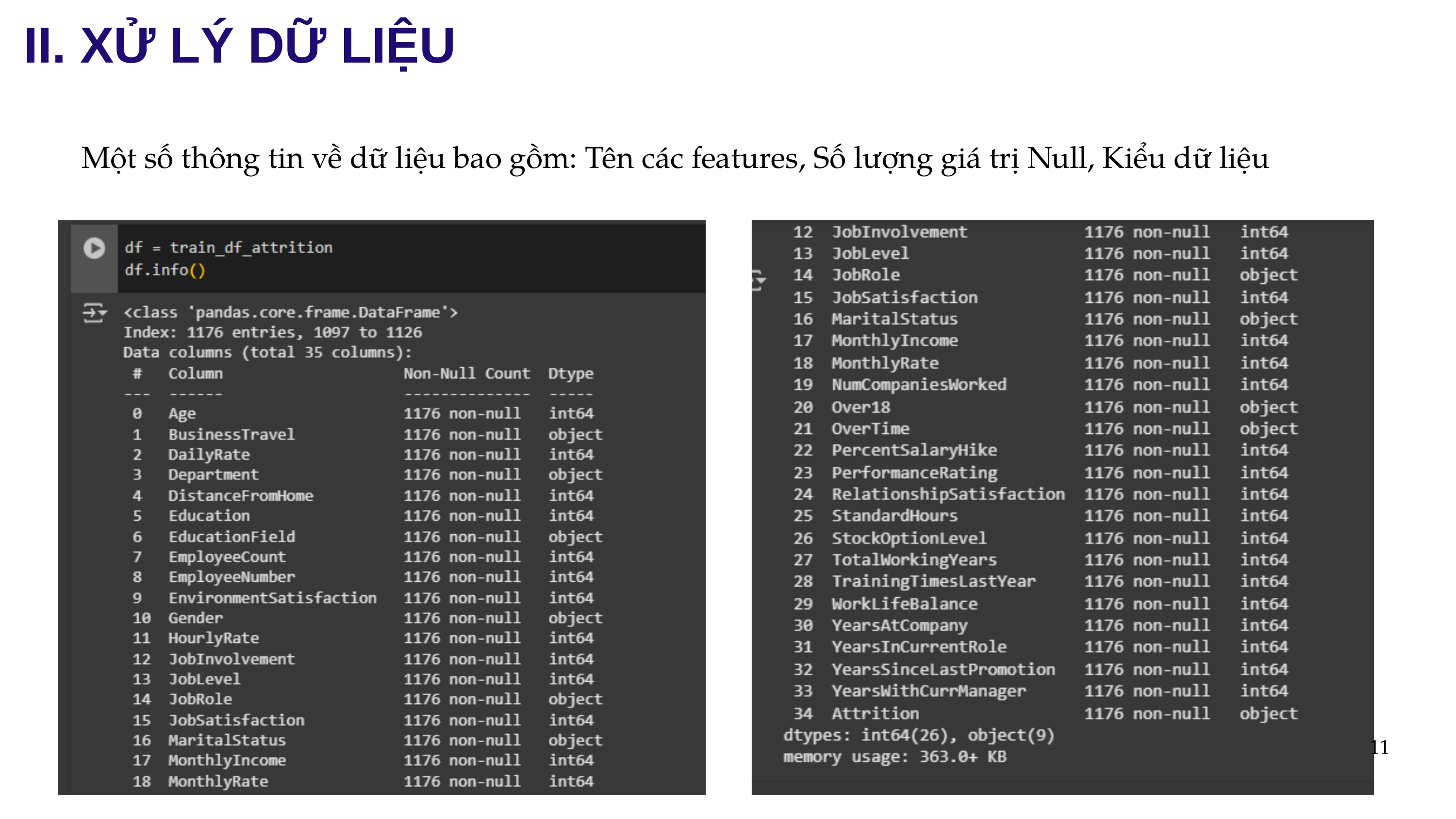

II. XỬ LÝ DỮ LIỆU
Một số thông tin về dữ liệu bao gồm: Tên các features, Số lượng giá trị Null, Kiểu dữ liệu

11